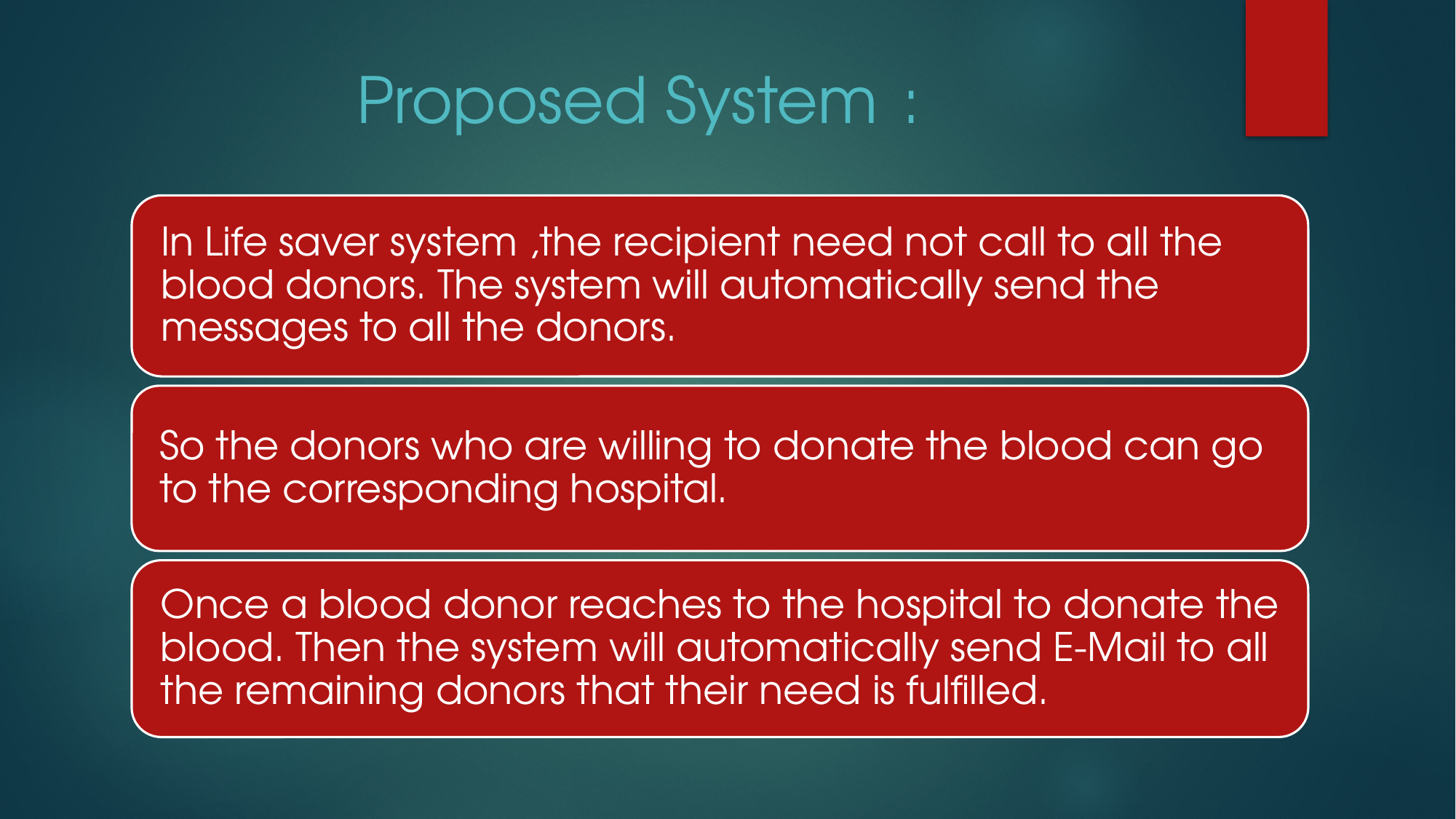

# Proposed System	:
In Life saver system ,the recipient need not call to all the blood donors. The system will automatically send the messages to all the donors.
So the donors who are willing to donate the blood can go to the corresponding hospital.
Once a blood donor reaches to the hospital to donate the blood. Then the system will automatically send E-Mail to all the remaining donors that their need is fulfilled.